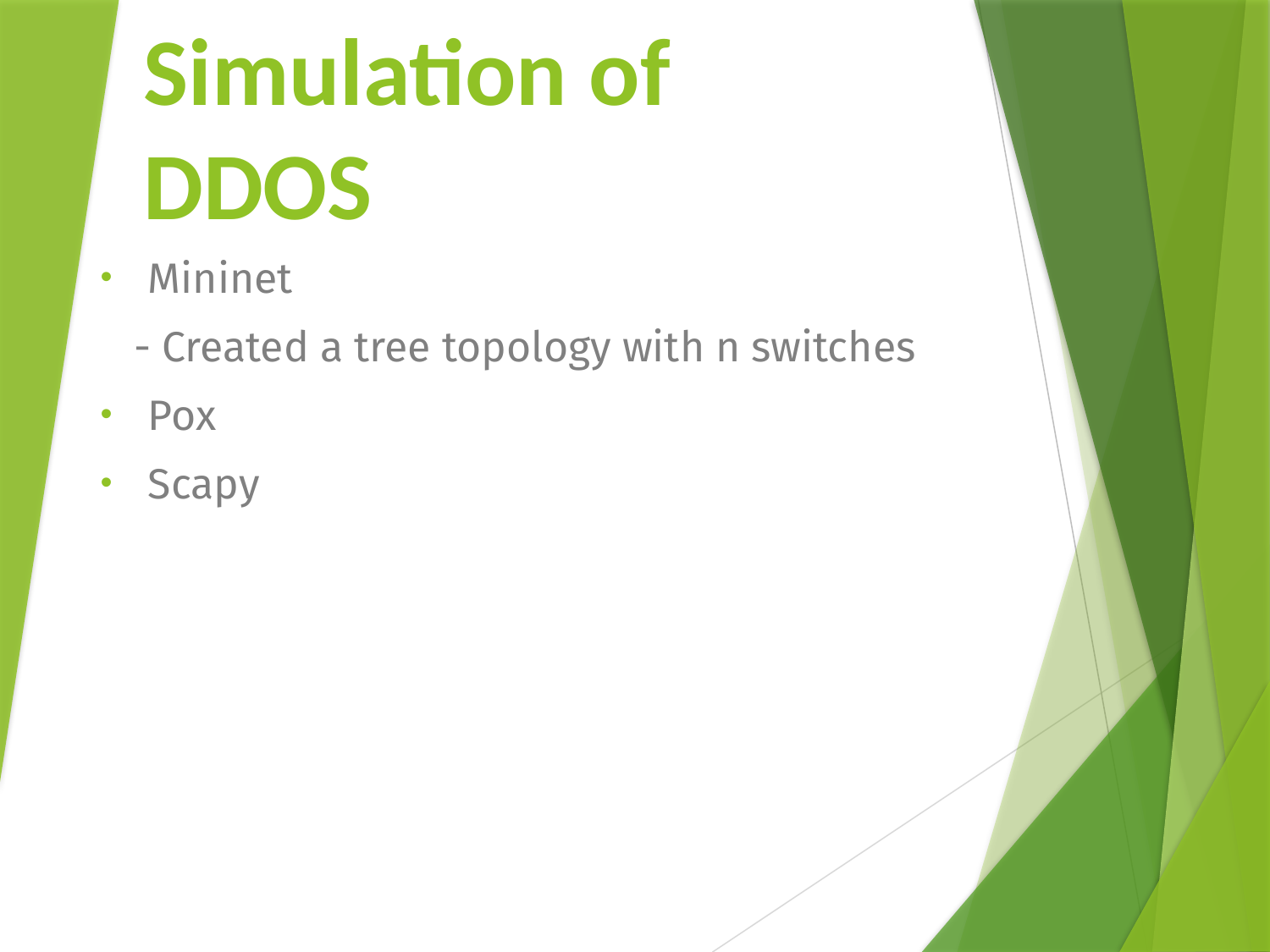

# Simulation of DDOS
Mininet
   - Created a tree topology with n switches
Pox
Scapy